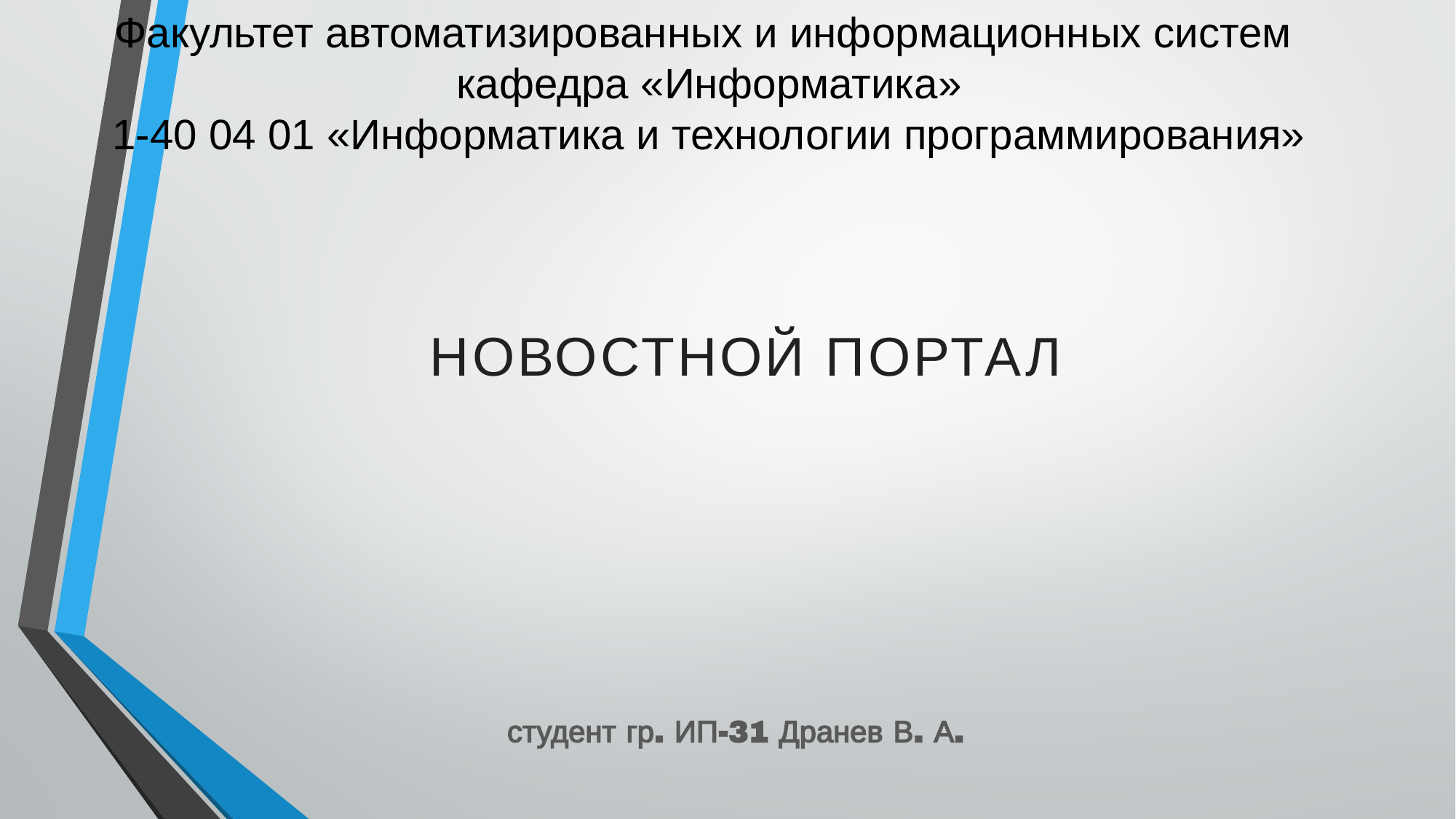

Факультет автоматизированных и информационных систем
 кафедра «Информатика»
 1-40 04 01 «Информатика и технологии программирования»
Новостной портал

студент гр. ИП-31 Дранев В. А.